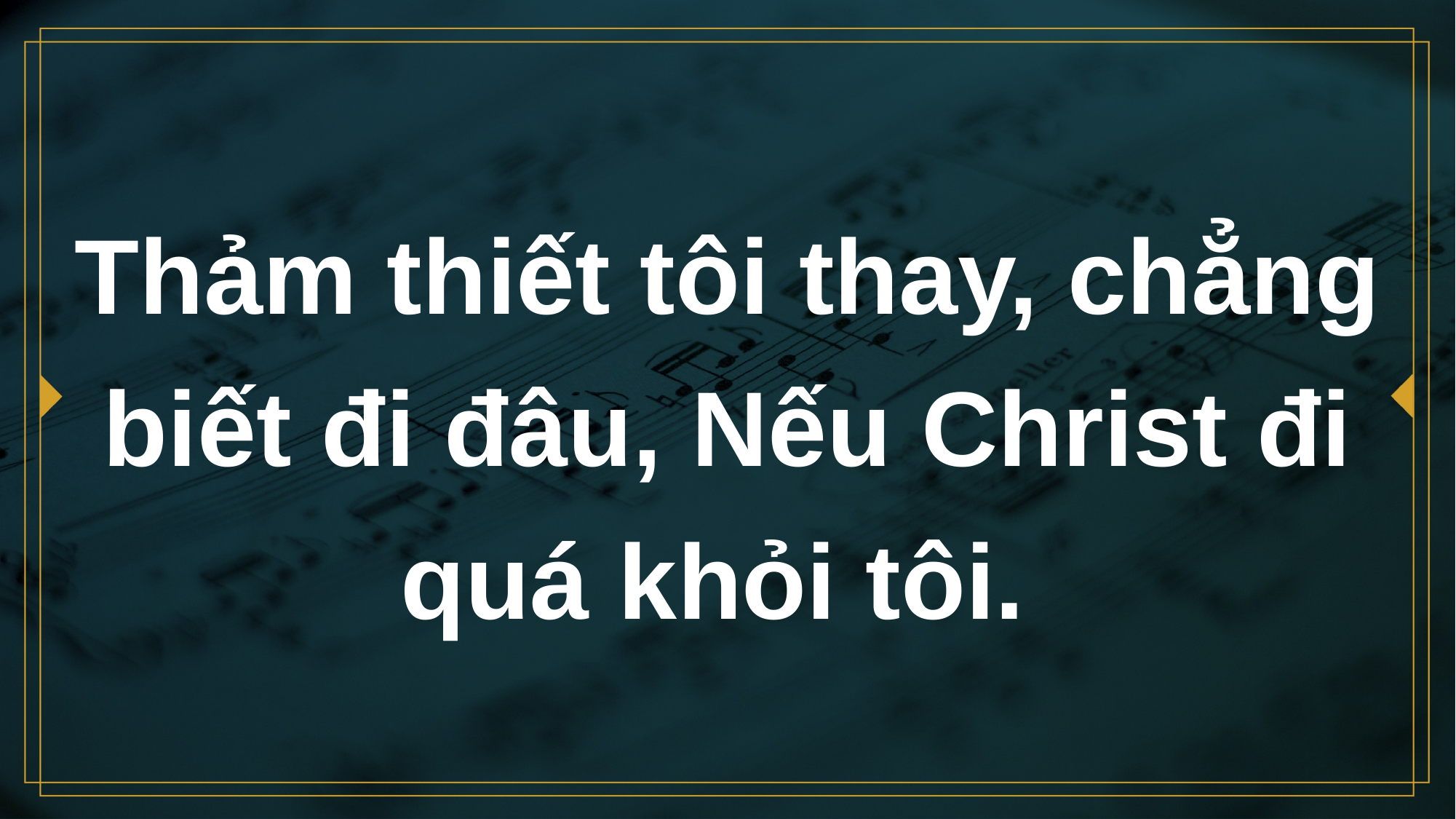

# Thảm thiết tôi thay, chẳng biết đi đâu, Nếu Christ đi quá khỏi tôi.